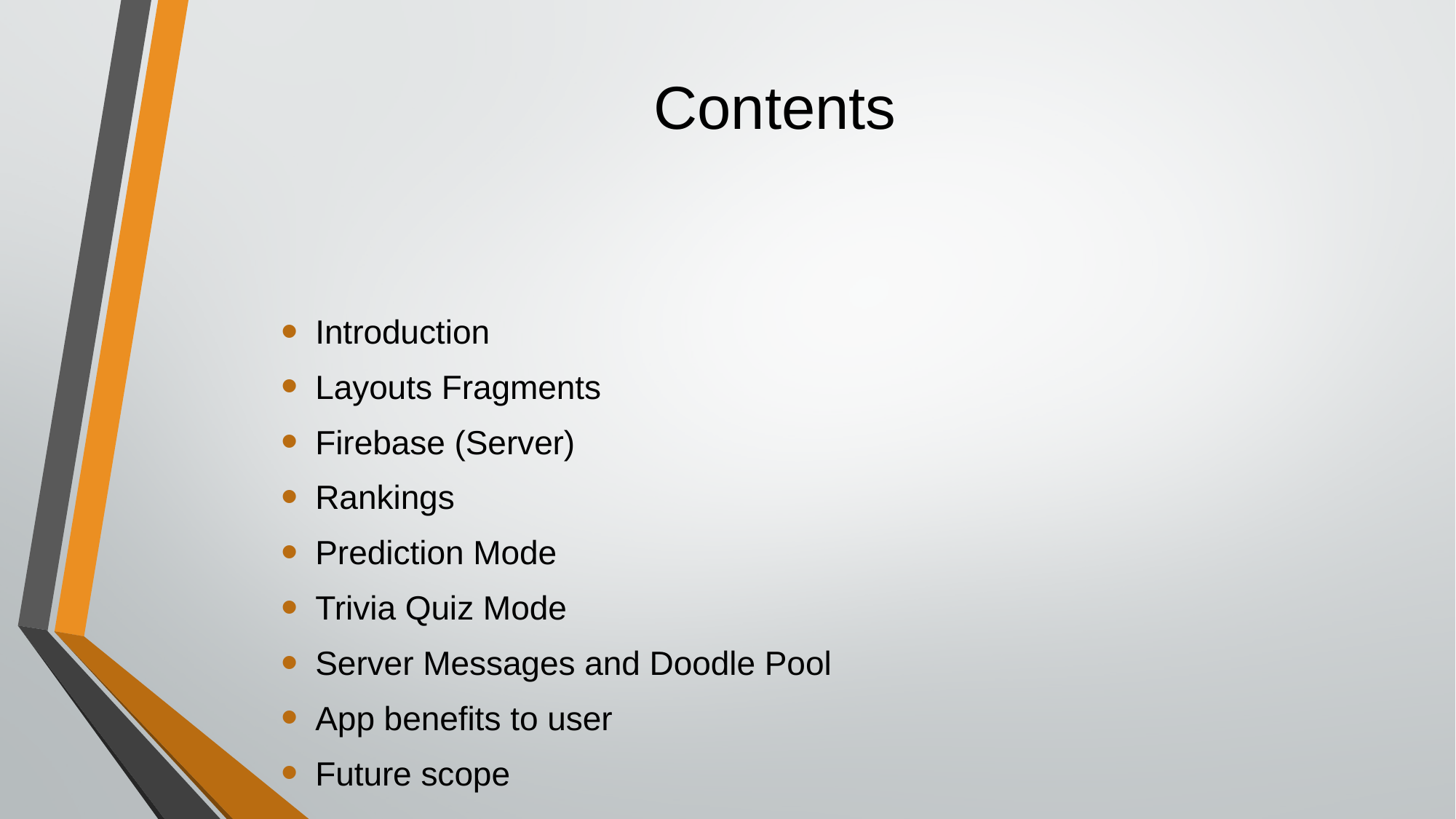

# Contents

Introduction
Layouts Fragments
Firebase (Server)
Rankings
Prediction Mode
Trivia Quiz Mode
Server Messages and Doodle Pool
App benefits to user
Future scope